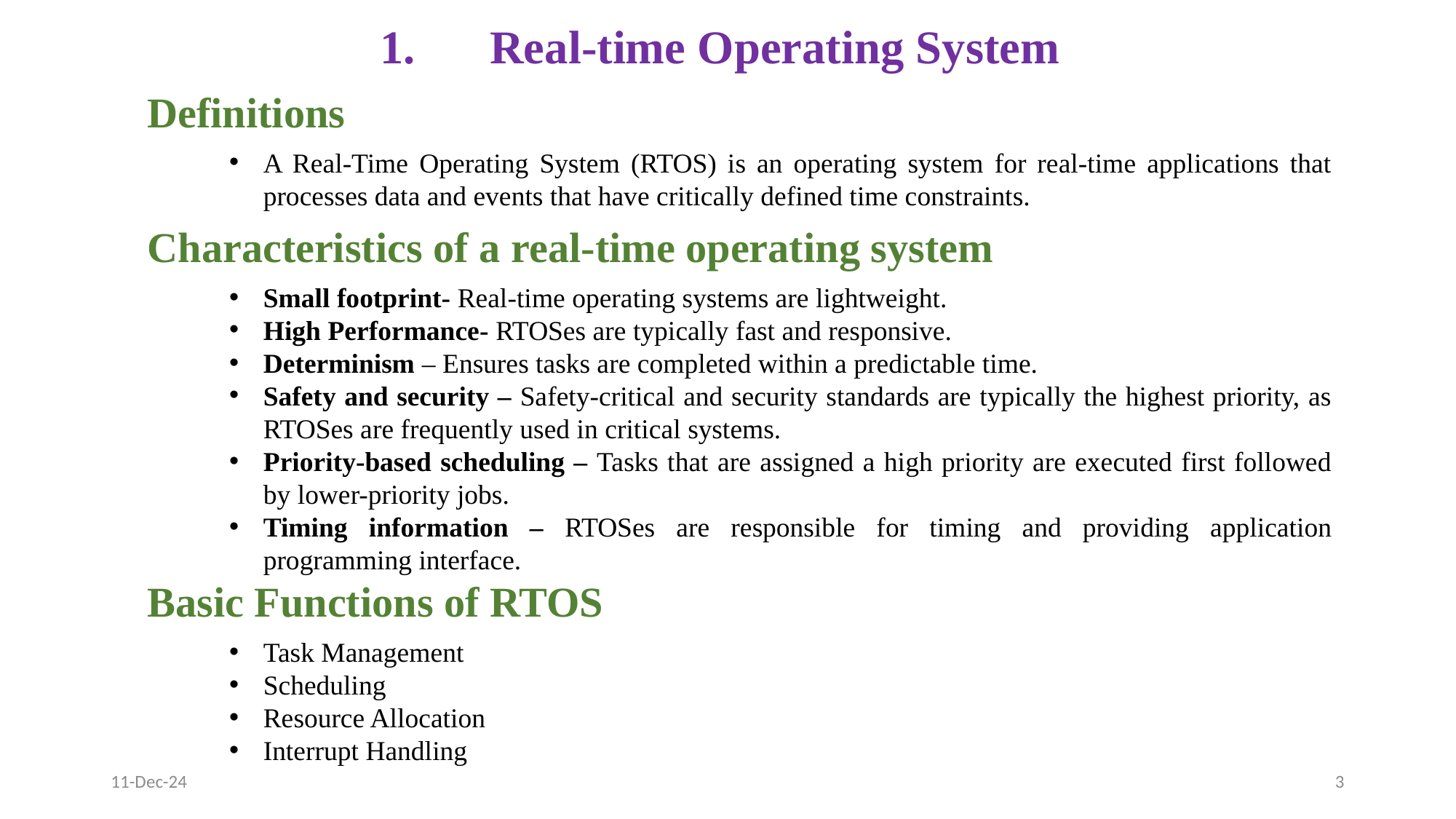

# Real-time Operating System
Definitions
A Real-Time Operating System (RTOS) is an operating system for real-time applications that processes data and events that have critically defined time constraints.
Characteristics of a real-time operating system
Small footprint- Real-time operating systems are lightweight.
High Performance- RTOSes are typically fast and responsive.
Determinism – Ensures tasks are completed within a predictable time.
Safety and security – Safety-critical and security standards are typically the highest priority, as RTOSes are frequently used in critical systems.
Priority-based scheduling – Tasks that are assigned a high priority are executed first followed by lower-priority jobs.
Timing information – RTOSes are responsible for timing and providing application programming interface.
Basic Functions of RTOS
Task Management
Scheduling
Resource Allocation
Interrupt Handling
11-Dec-24
3